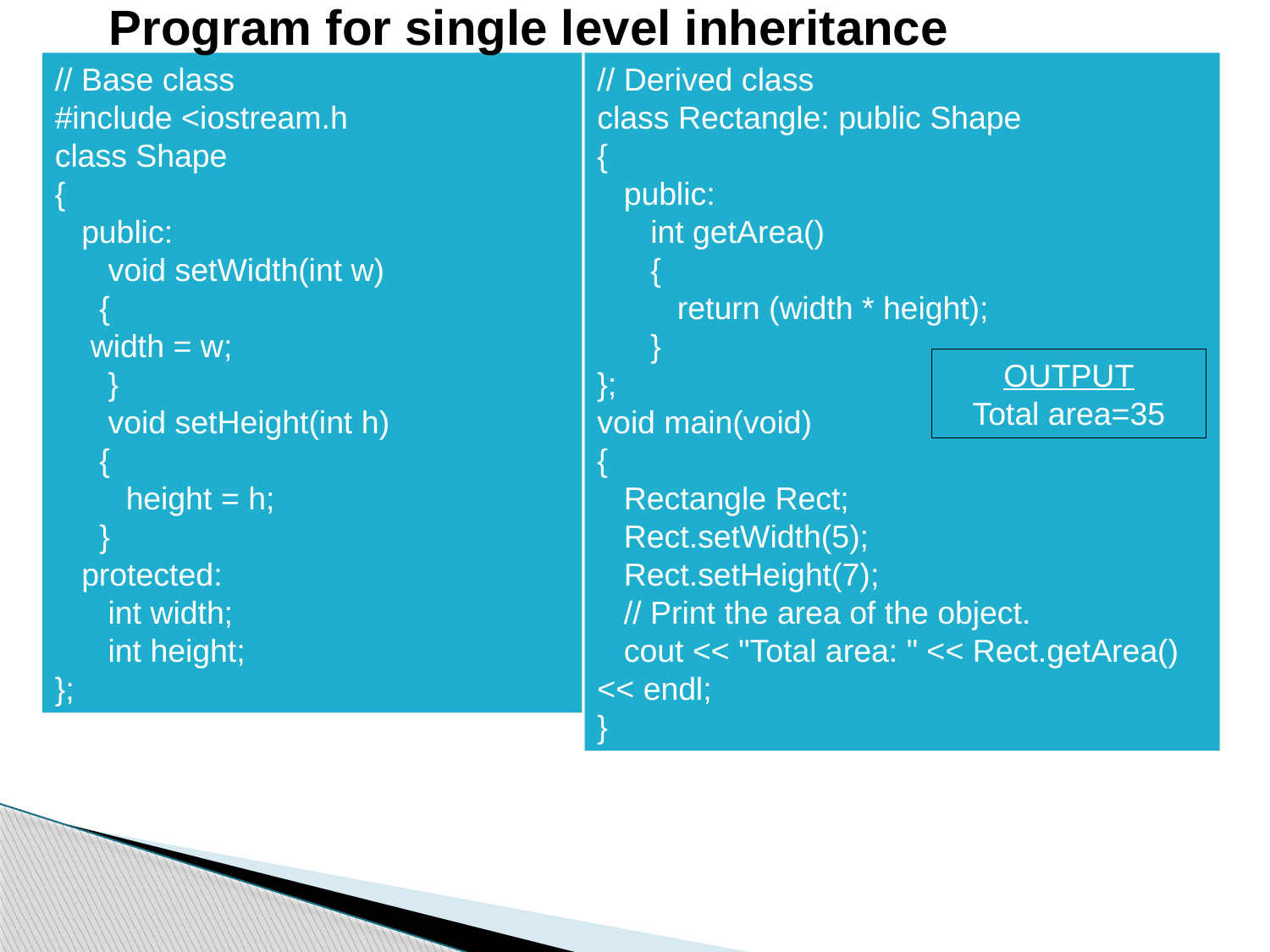

Program for single level inheritance
// Base class
#include <iostream.h
class Shape
{
   public:
      void setWidth(int w)
     {
    width = w;
      }
      void setHeight(int h)
     {
        height = h;
     }
   protected:
      int width;
      int height;
};
// Derived class
class Rectangle: public Shape
{
   public:
      int getArea()
      {
         return (width * height);
      }
};
void main(void)
{
   Rectangle Rect;
   Rect.setWidth(5);
   Rect.setHeight(7);
   // Print the area of the object.
   cout << "Total area: " << Rect.getArea() << endl;
}
OUTPUT
Total area=35